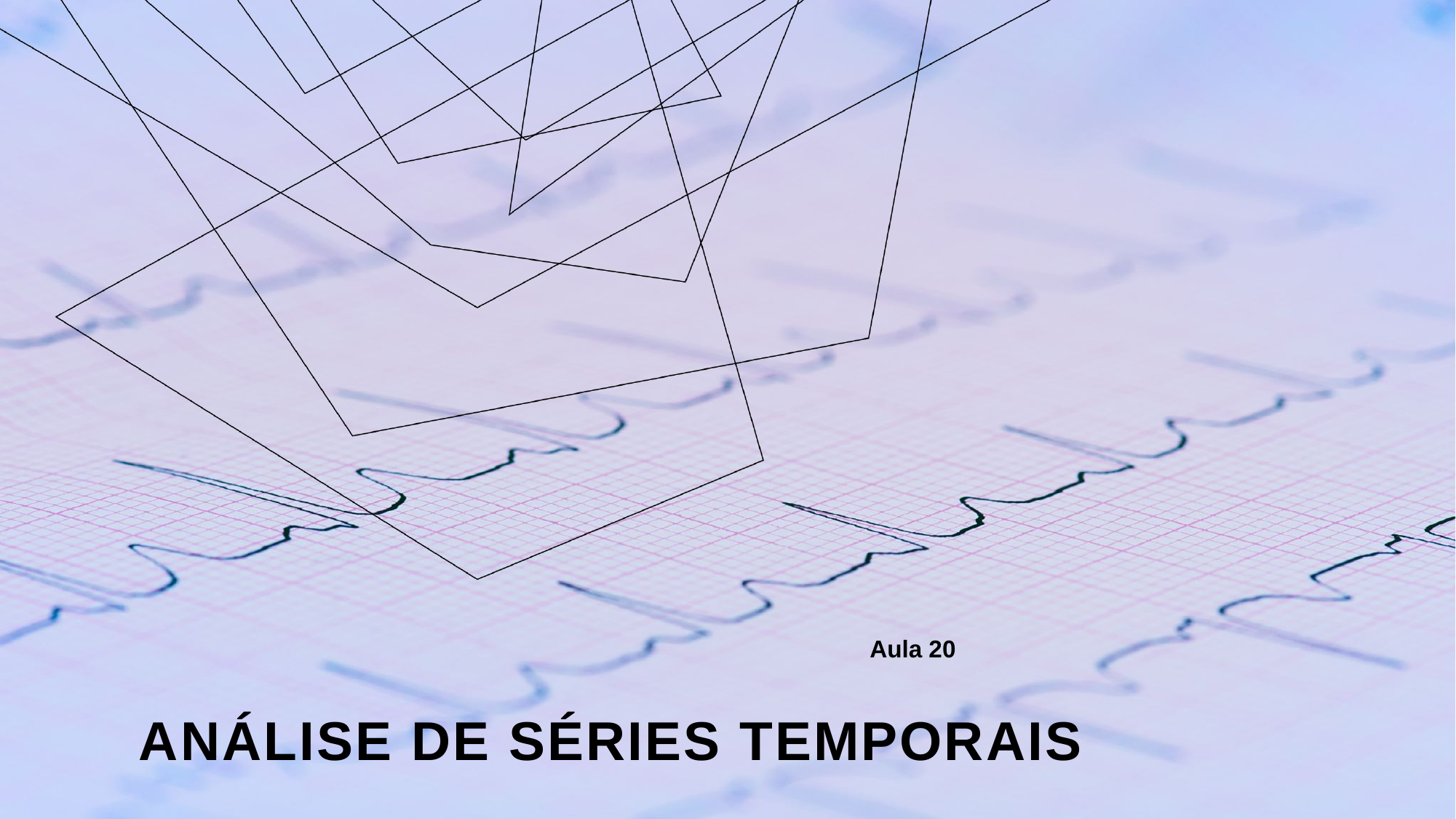

Aula 20
# Análise De Séries Temporais